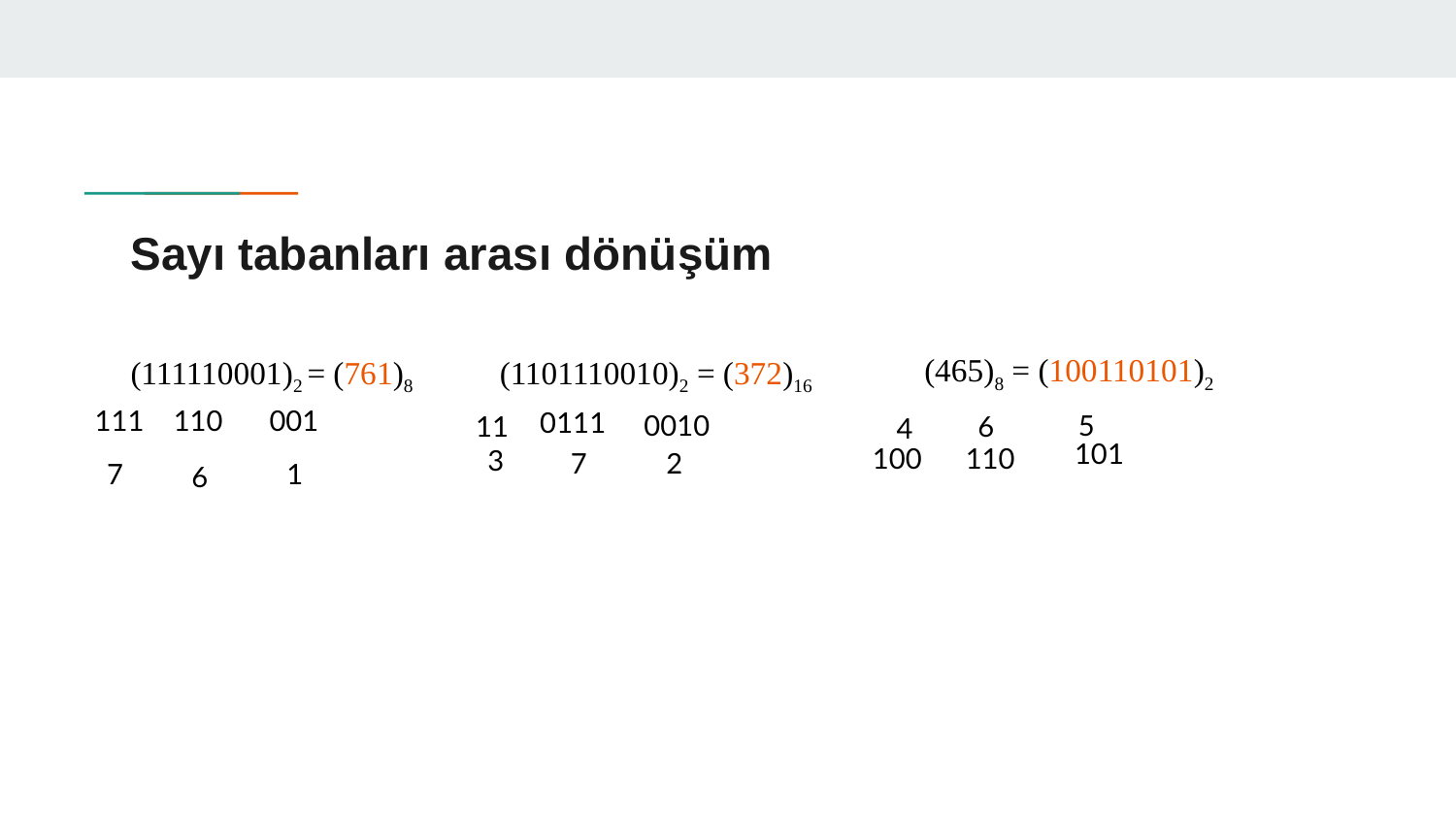

# Sayı tabanları arası dönüşüm

(465)8 = (100110101)2
(111110001)2 = (761)8

(1101110010)2 = (372)16
111
110
001
0111
5
0010
11
6
4
101
110
100
3
7
2
7
1
6